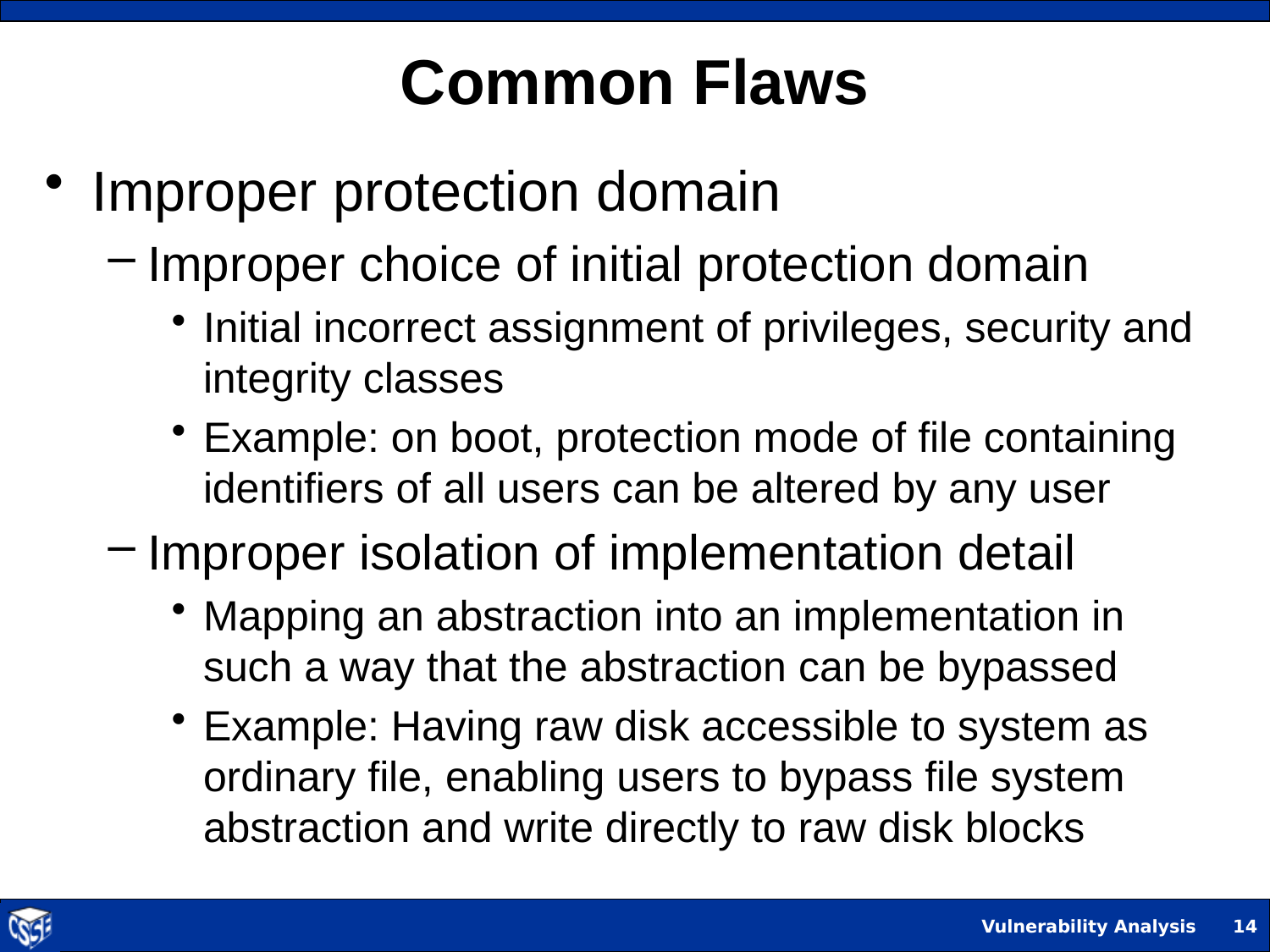

# Common Flaws
Improper protection domain
Improper choice of initial protection domain
Initial incorrect assignment of privileges, security and integrity classes
Example: on boot, protection mode of file containing identifiers of all users can be altered by any user
Improper isolation of implementation detail
Mapping an abstraction into an implementation in such a way that the abstraction can be bypassed
Example: Having raw disk accessible to system as ordinary file, enabling users to bypass file system abstraction and write directly to raw disk blocks